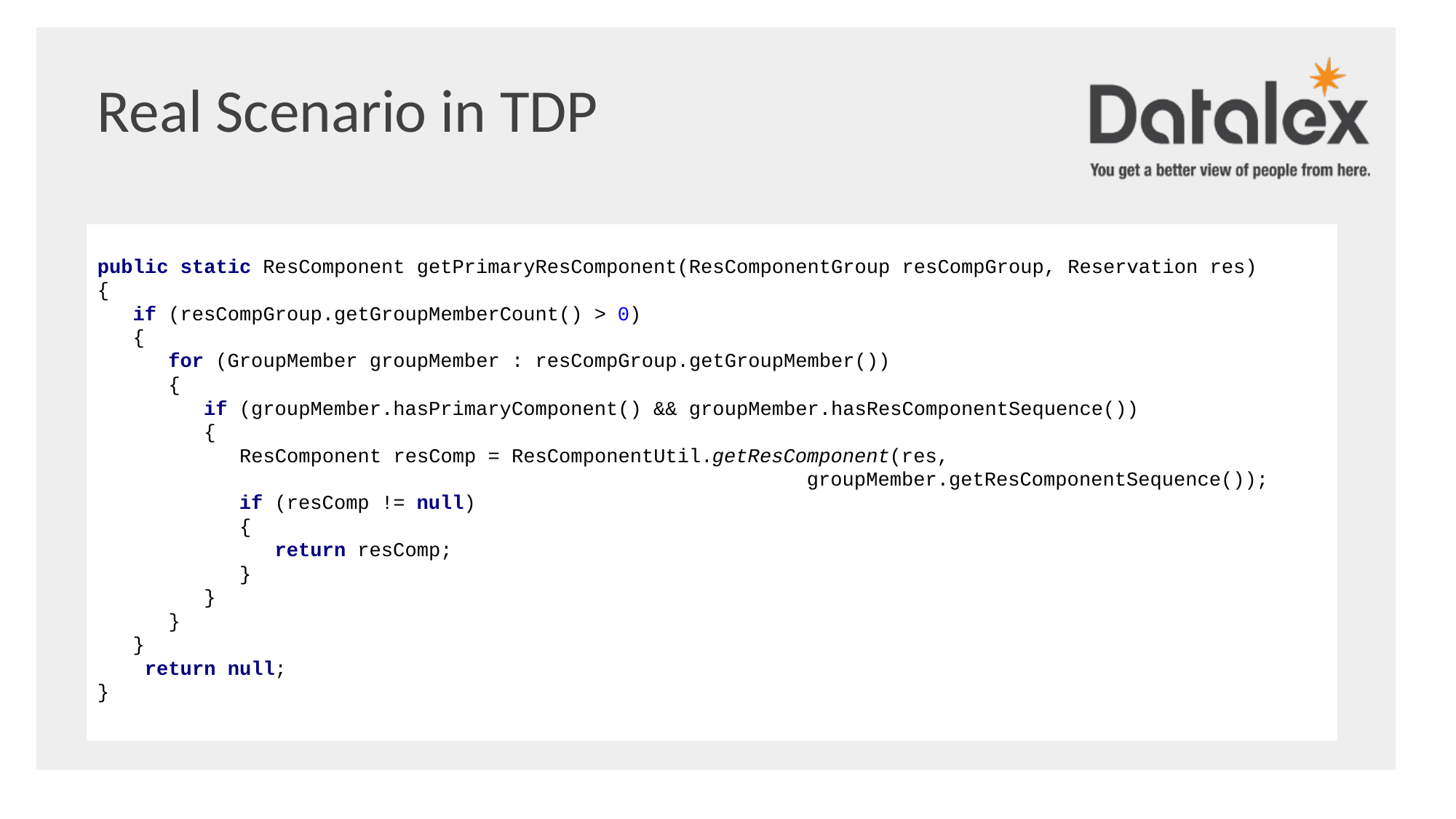

Real Scenario in TDP
public static ResComponent getPrimaryResComponent(ResComponentGroup resCompGroup, Reservation res)
{
   if (resCompGroup.getGroupMemberCount() > 0)
   {
      for (GroupMember groupMember : resCompGroup.getGroupMember())
      {
         if (groupMember.hasPrimaryComponent() && groupMember.hasResComponentSequence())
         {
            ResComponent resComp = ResComponentUtil.getResComponent(res,
                                                            groupMember.getResComponentSequence());
            if (resComp != null)
            {
               return resComp;
            }
         }
      }
   }
    return null;
}